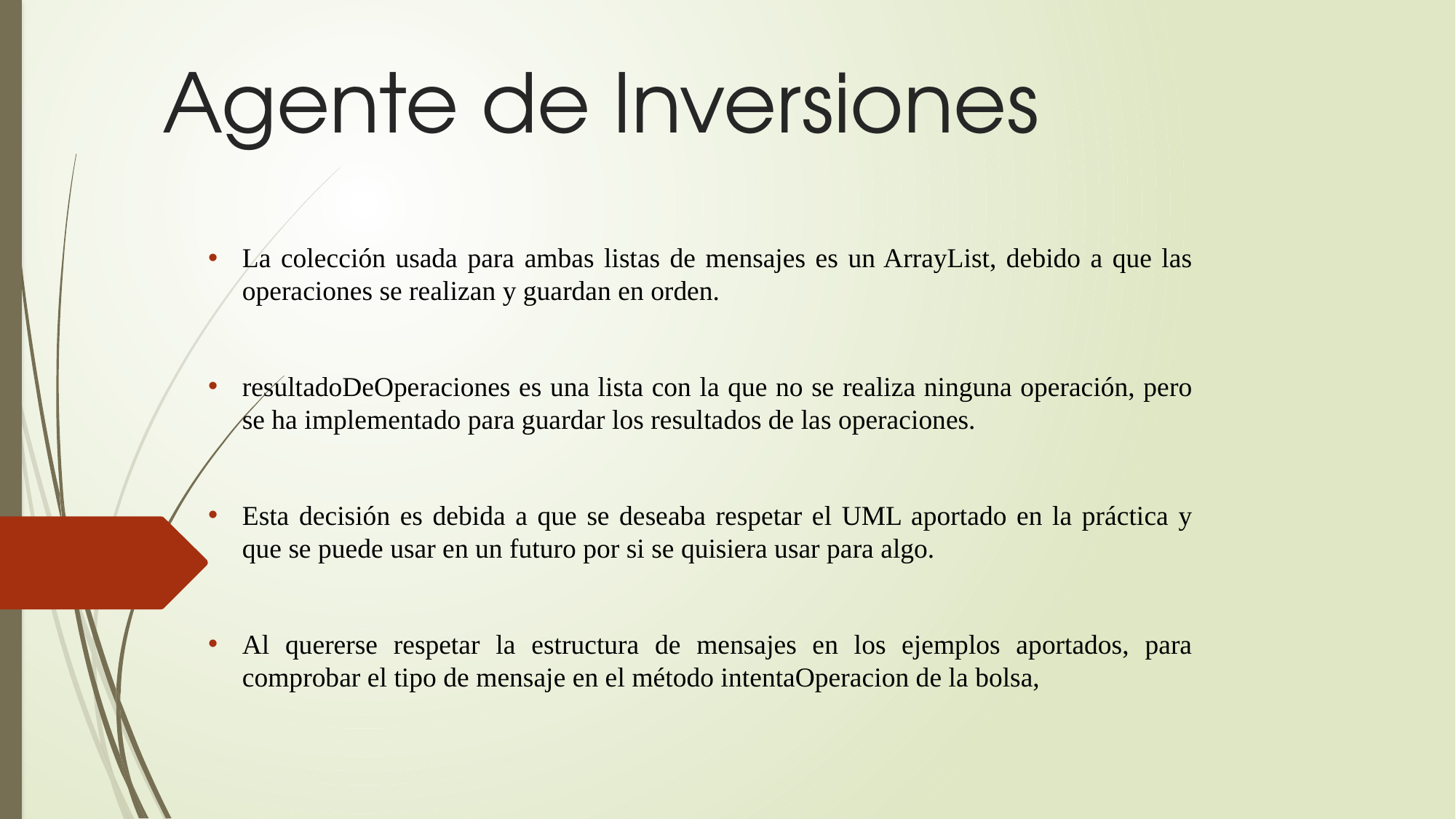

# Agente de Inversiones
La colección usada para ambas listas de mensajes es un ArrayList, debido a que las operaciones se realizan y guardan en orden.

resultadoDeOperaciones es una lista con la que no se realiza ninguna operación, pero se ha implementado para guardar los resultados de las operaciones.

Esta decisión es debida a que se deseaba respetar el UML aportado en la práctica y que se puede usar en un futuro por si se quisiera usar para algo.

Al quererse respetar la estructura de mensajes en los ejemplos aportados, para comprobar el tipo de mensaje en el método intentaOperacion de la bolsa,